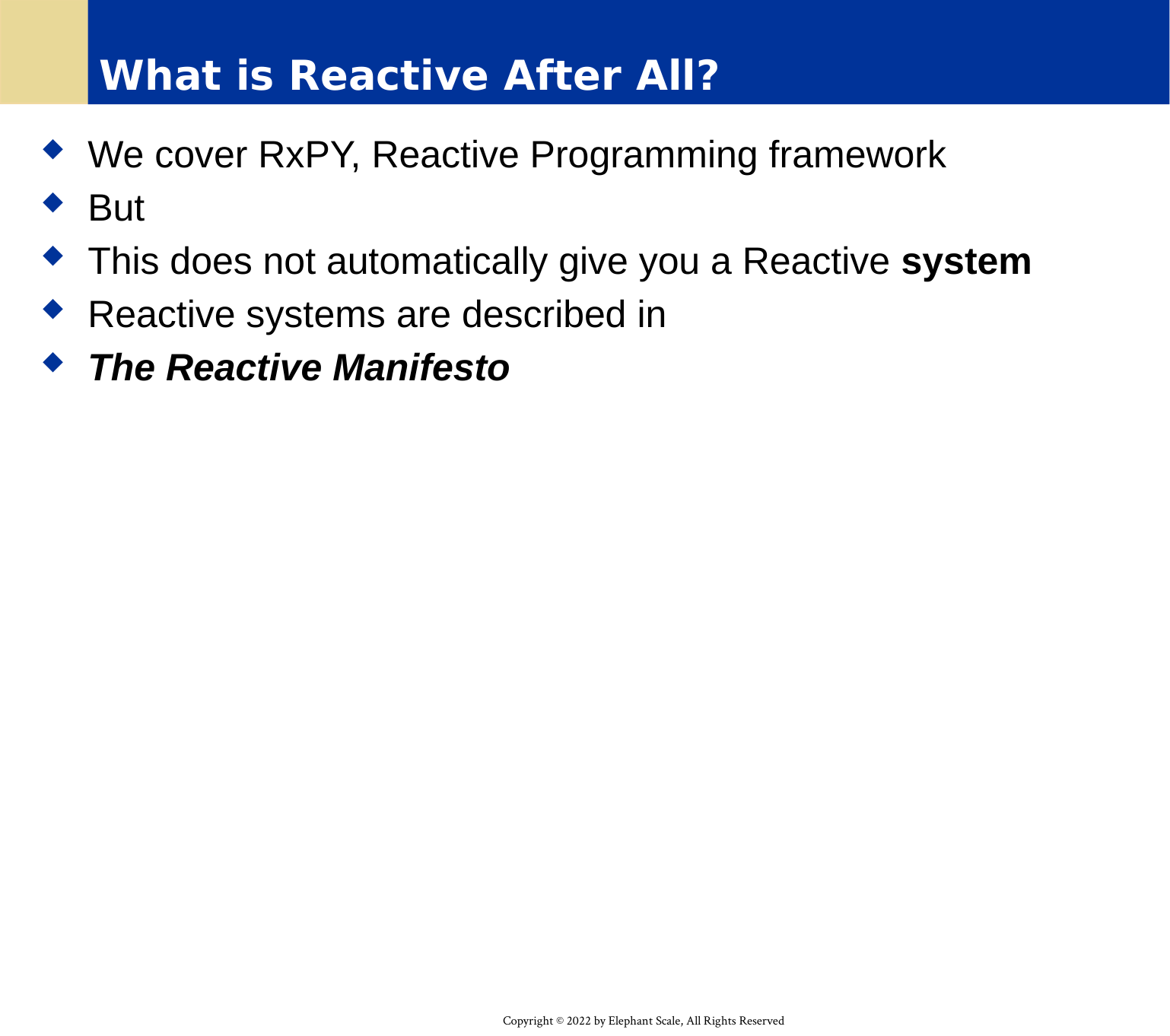

# What is Reactive After All?
 We cover RxPY, Reactive Programming framework
 But
 This does not automatically give you a Reactive system
 Reactive systems are described in
 The Reactive Manifesto
Copyright © 2022 by Elephant Scale, All Rights Reserved